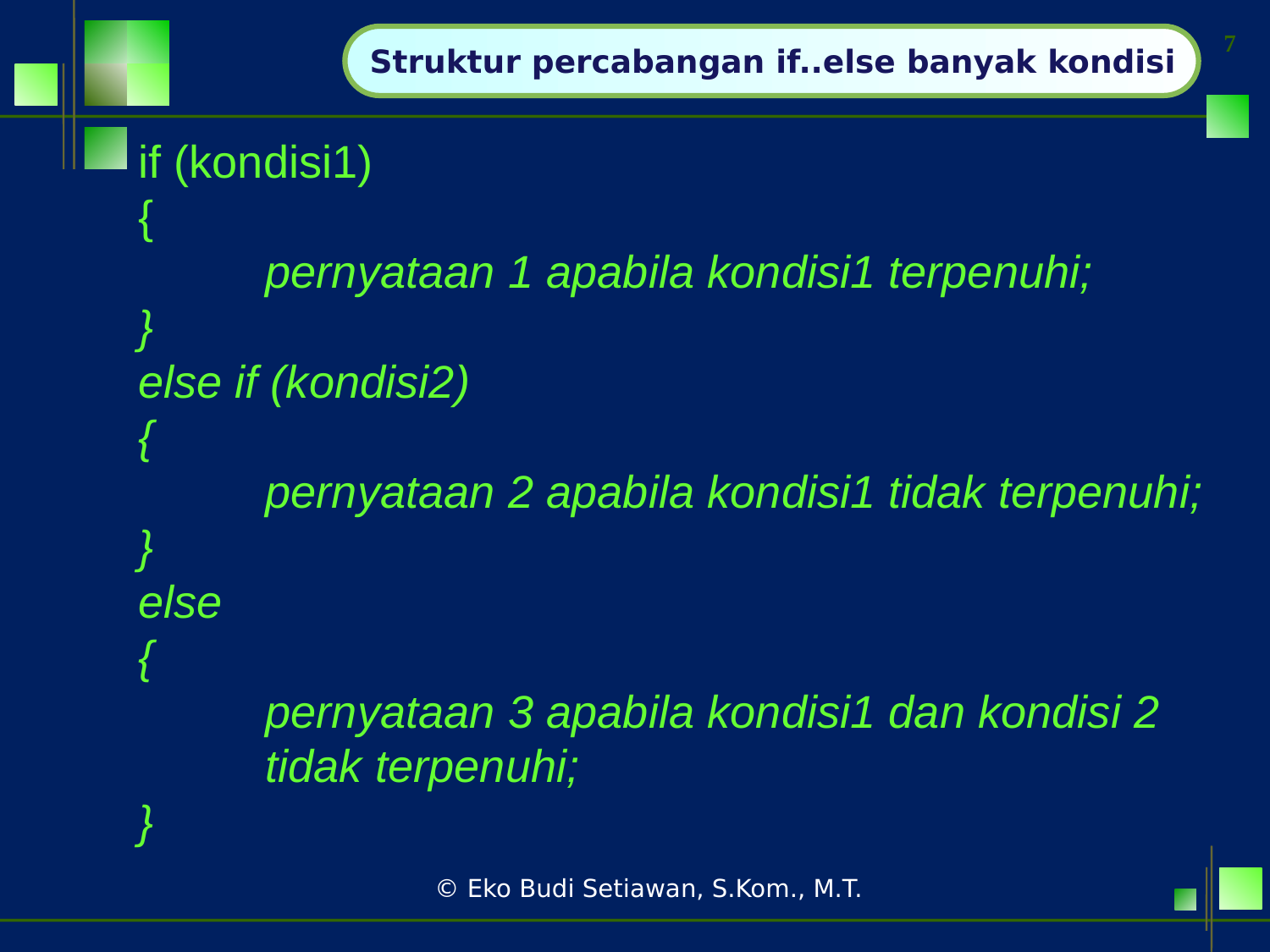

Struktur percabangan if..else banyak kondisi
if (kondisi1)
{
	pernyataan 1 apabila kondisi1 terpenuhi;
}
else if (kondisi2)
{
	pernyataan 2 apabila kondisi1 tidak terpenuhi;
}
else
{
	pernyataan 3 apabila kondisi1 dan kondisi 2 	tidak terpenuhi;
}
© Eko Budi Setiawan, S.Kom., M.T.